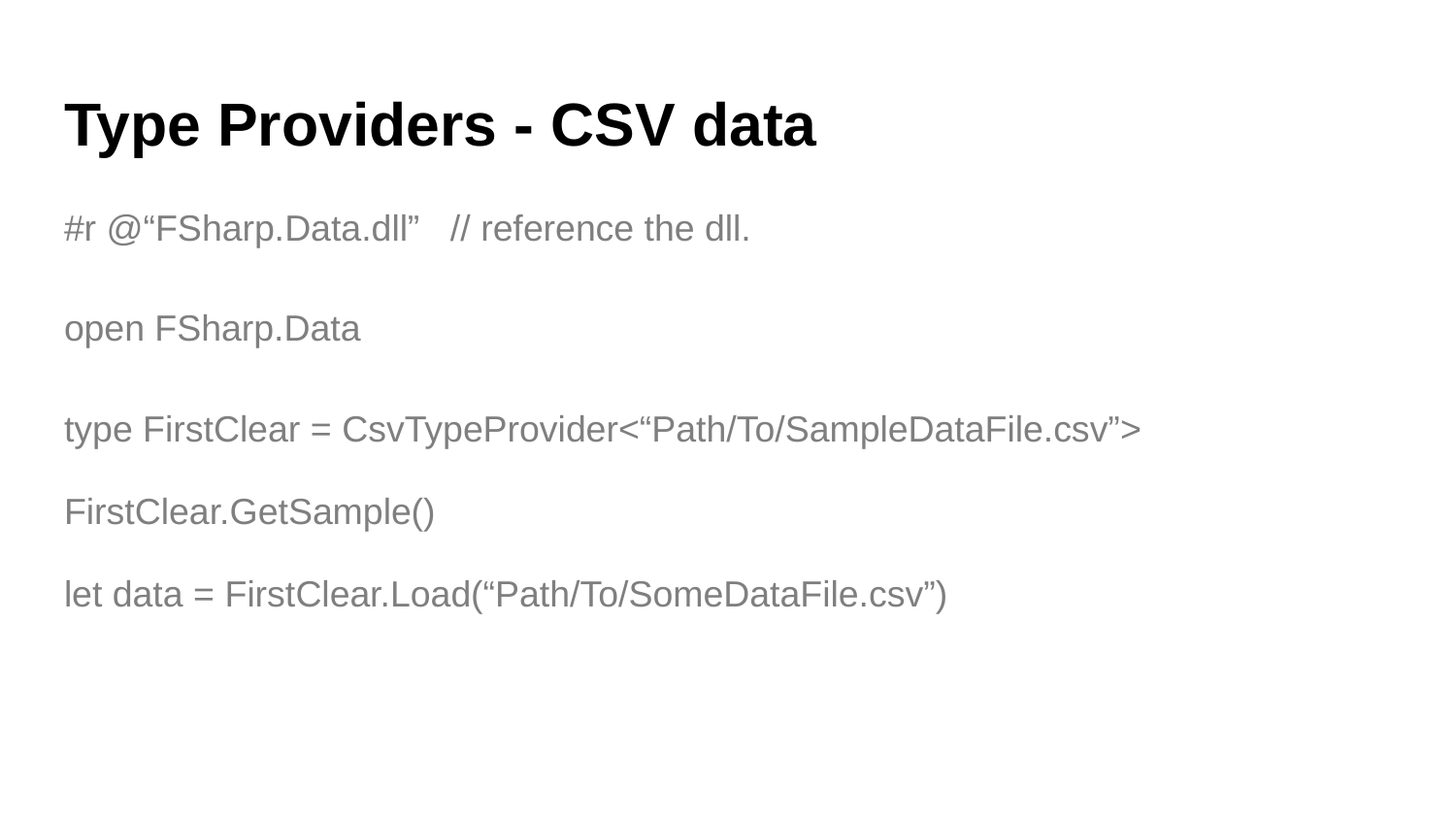

# Type Providers - CSV data
#r @“FSharp.Data.dll”   // reference the dll.
open FSharp.Data
type FirstClear = CsvTypeProvider<“Path/To/SampleDataFile.csv”>
FirstClear.GetSample()
let data = FirstClear.Load(“Path/To/SomeDataFile.csv”)